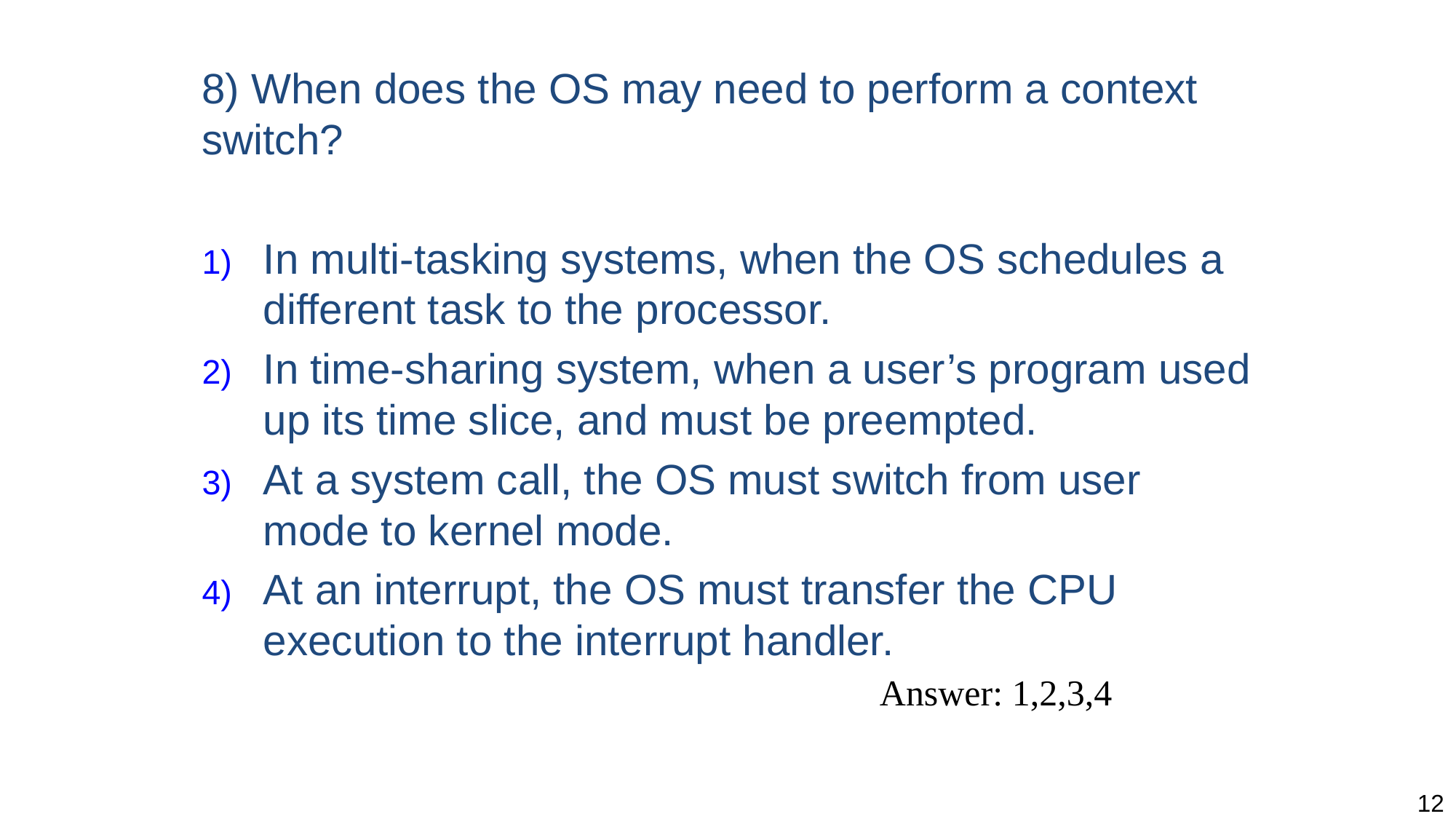

8) When does the OS may need to perform a context switch?

In multi-tasking systems, when the OS schedules a different task to the processor.
In time-sharing system, when a user’s program used up its time slice, and must be preempted.
At a system call, the OS must switch from user mode to kernel mode.
At an interrupt, the OS must transfer the CPU execution to the interrupt handler.
Answer: 1,2,3,4
12